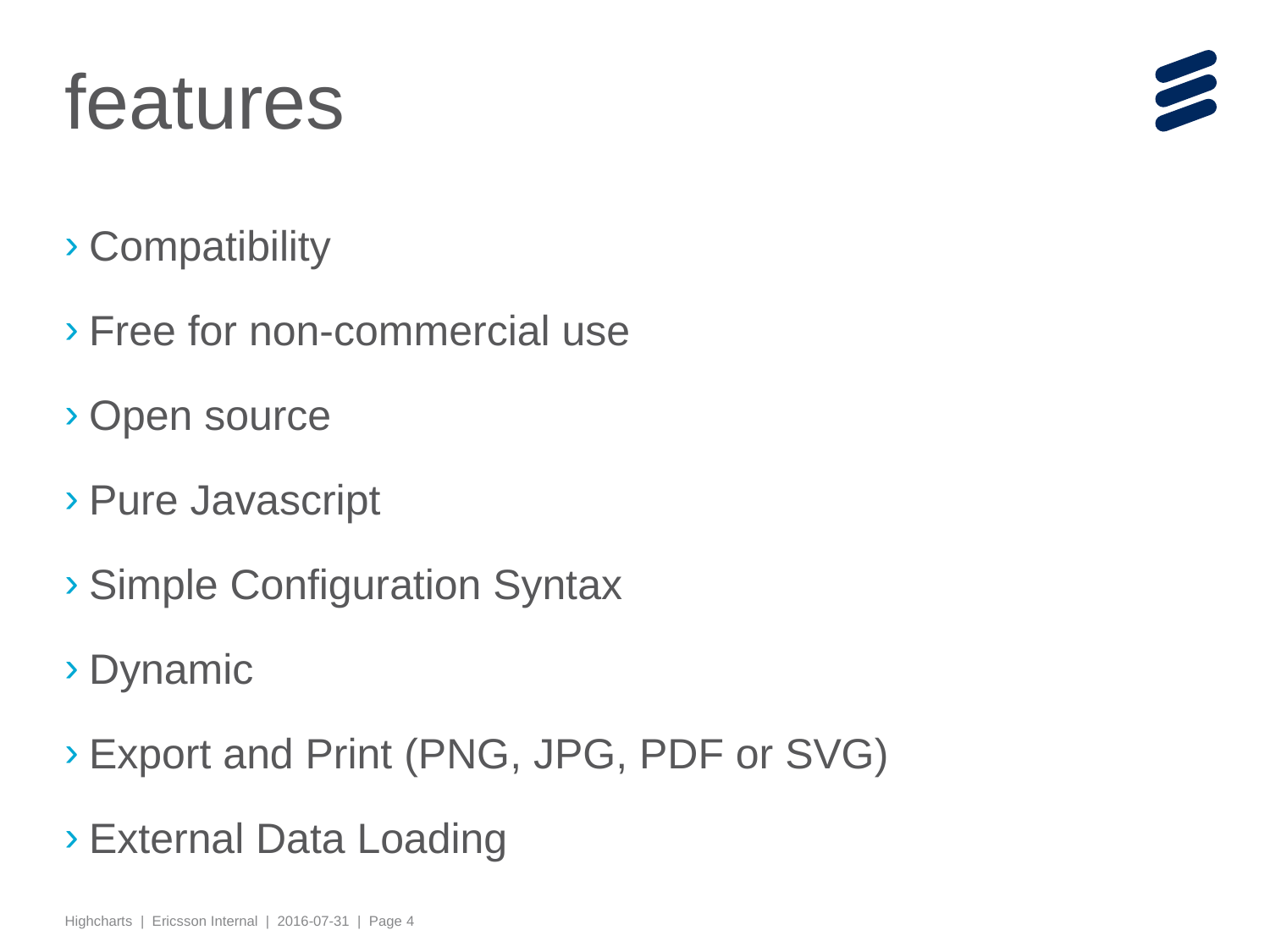

# features
Compatibility
Free for non-commercial use
Open source
Pure Javascript
Simple Configuration Syntax
Dynamic
Export and Print (PNG, JPG, PDF or SVG)
External Data Loading